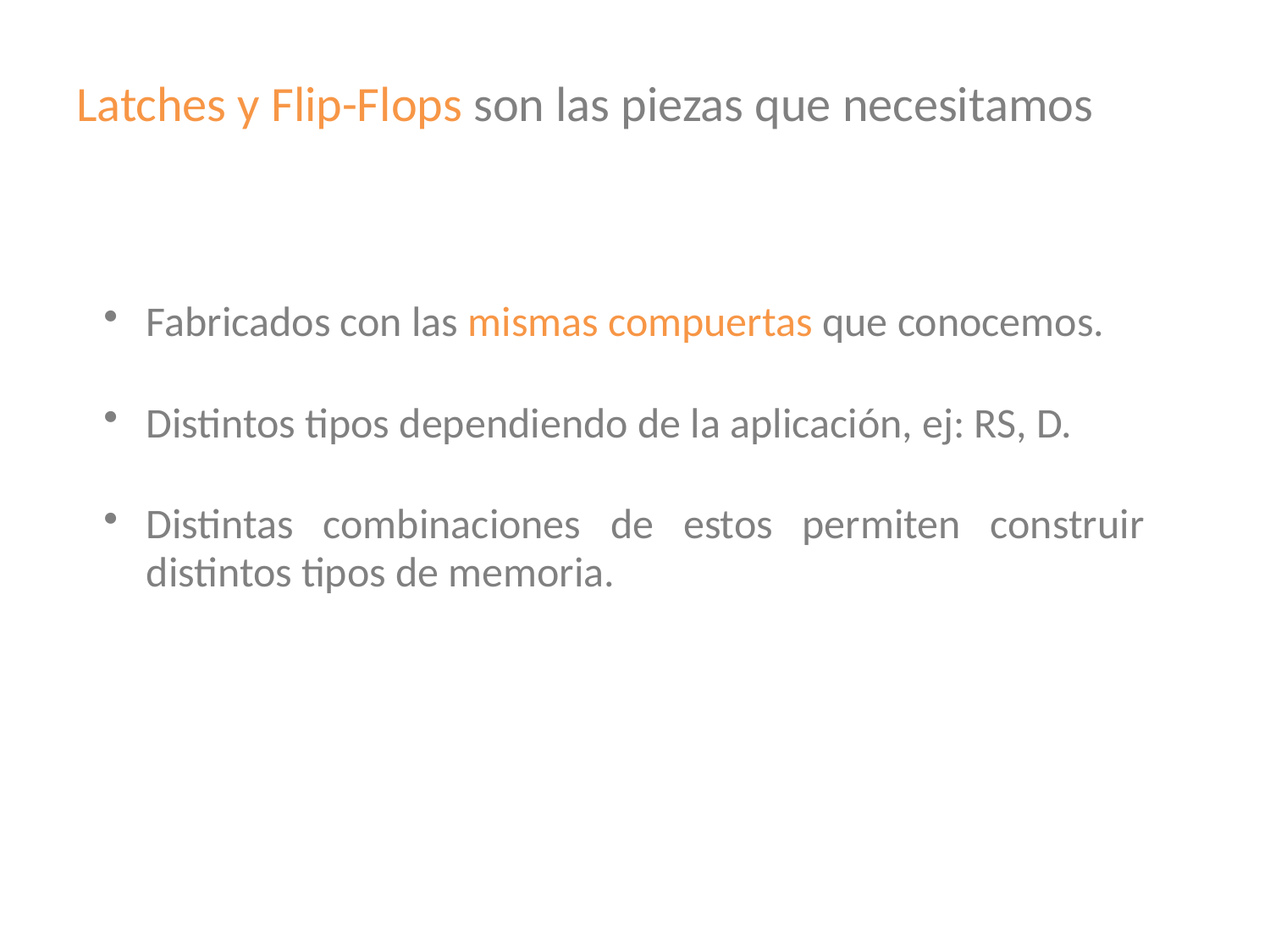

# Latches y Flip-Flops son las piezas que necesitamos
Fabricados con las mismas compuertas que conocemos.
Distintos tipos dependiendo de la aplicación, ej: RS, D.
Distintas combinaciones de estos permiten construir distintos tipos de memoria.